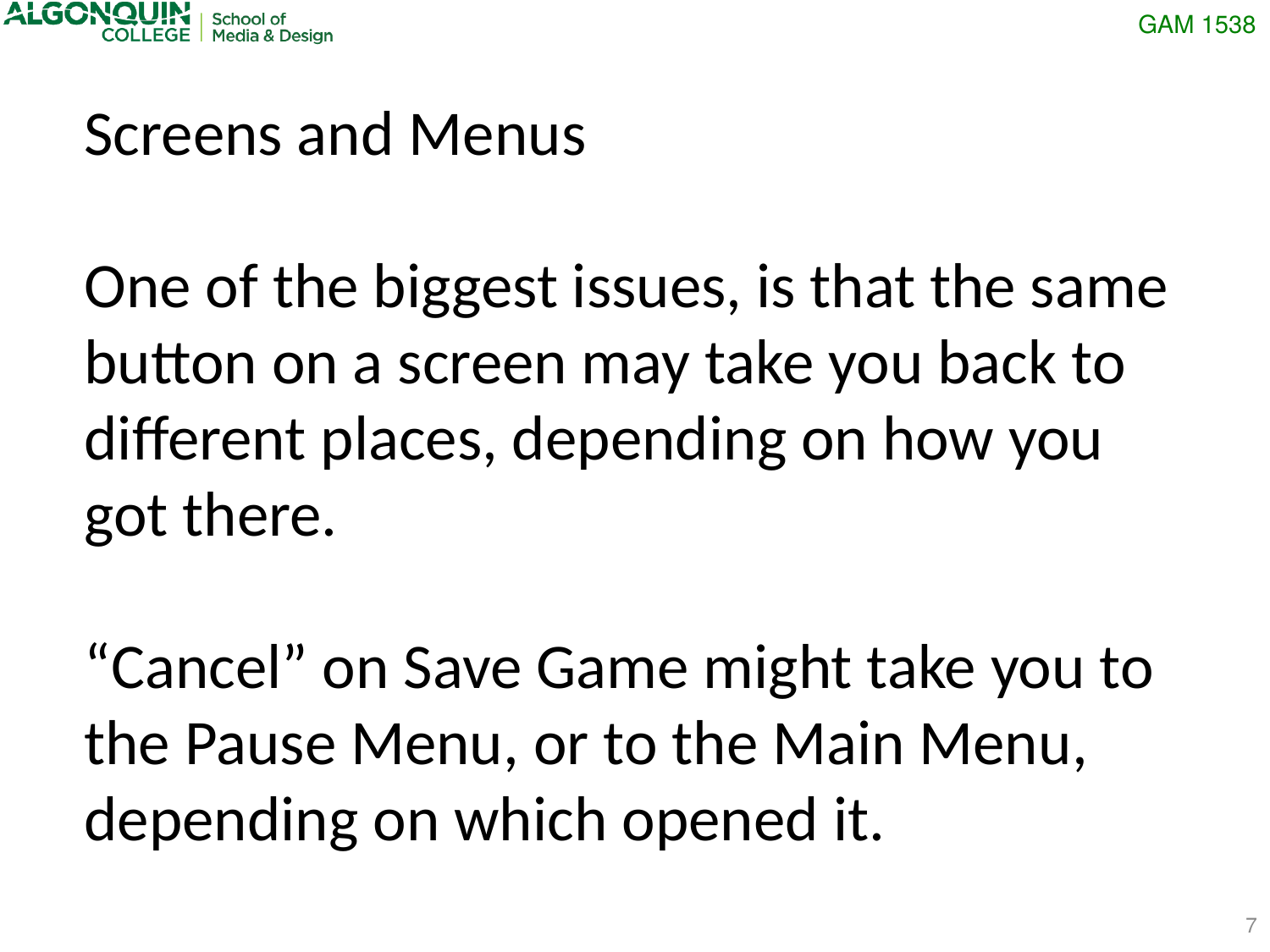

Screens and Menus

One of the biggest issues, is that the same button on a screen may take you back to different places, depending on how you got there.

“Cancel” on Save Game might take you to the Pause Menu, or to the Main Menu, depending on which opened it.
7